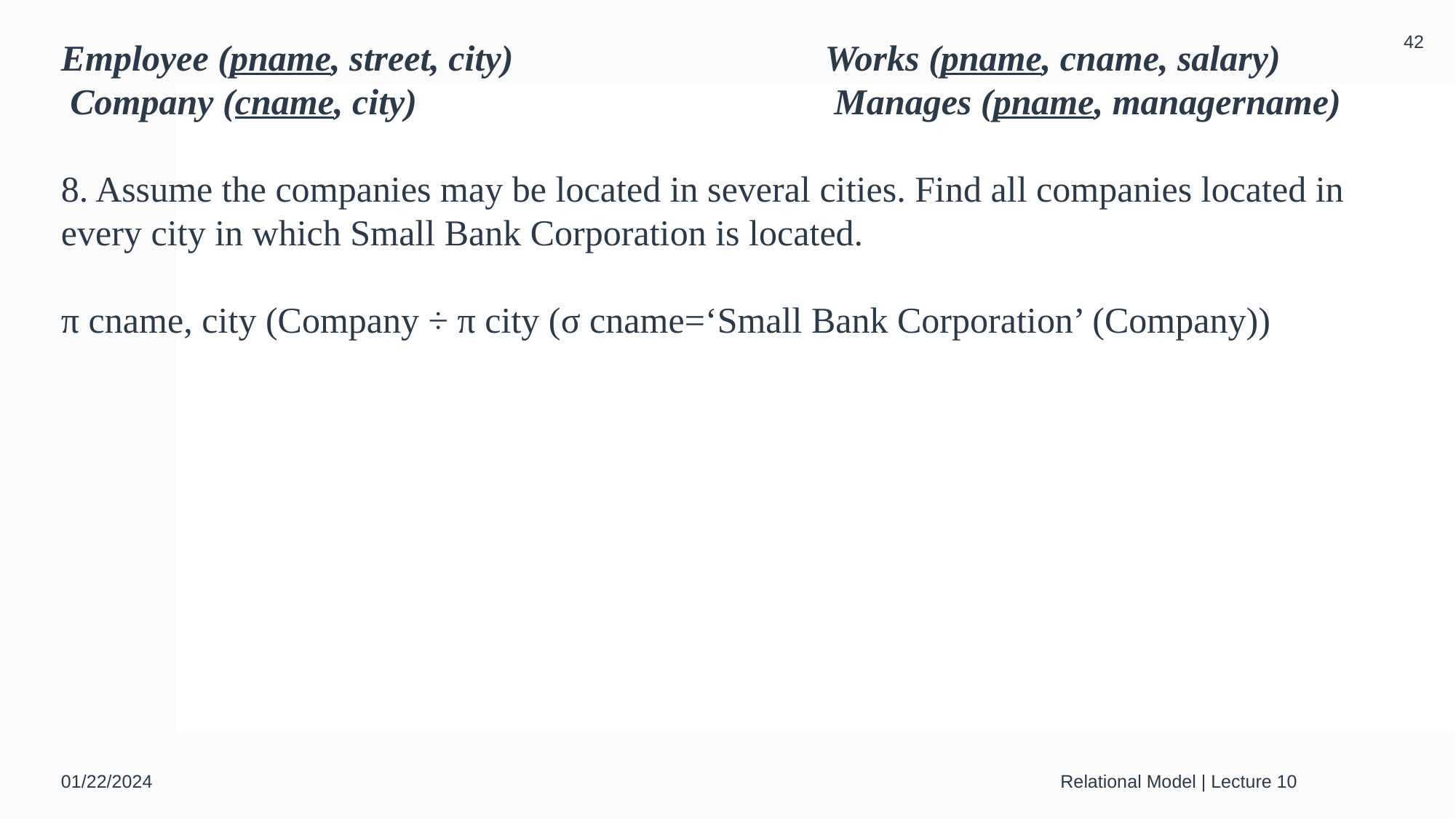

42
Employee (pname, street, city)			Works (pname, cname, salary)
 Company (cname, city)				 Manages (pname, managername)

8. Assume the companies may be located in several cities. Find all companies located in every city in which Small Bank Corporation is located.

π cname, city (Company ÷ π city (σ cname=‘Small Bank Corporation’​ (Company))
01/22/2024
Relational Model | Lecture 10